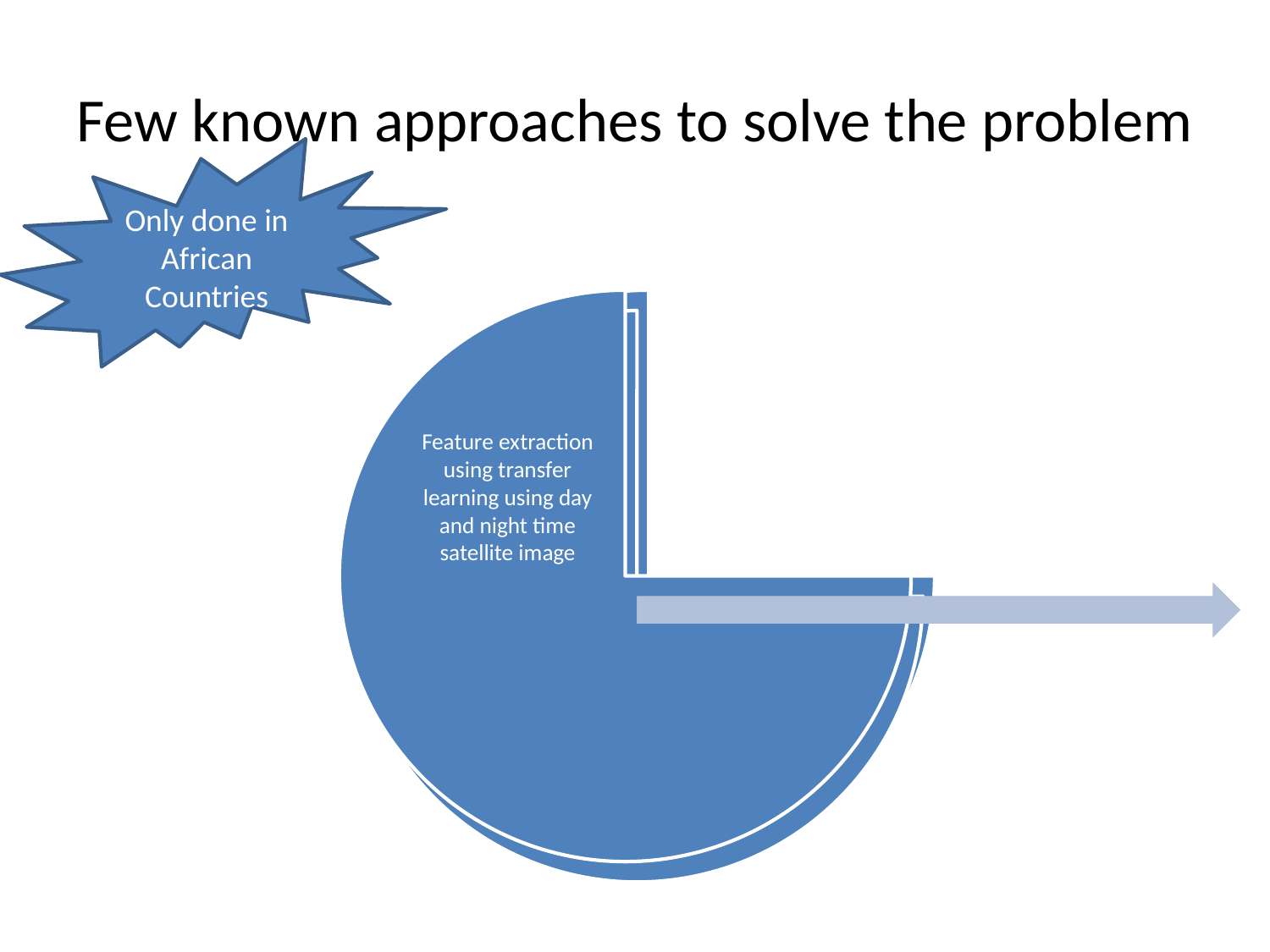

# Few known approaches to solve the problem
Only done in African Countries
Feature extraction of Cell Phone Date in  Rwanda
Applying NLP Techniques on Wikipedia articles
Feature extraction using transfer learning using day and night time satellite image